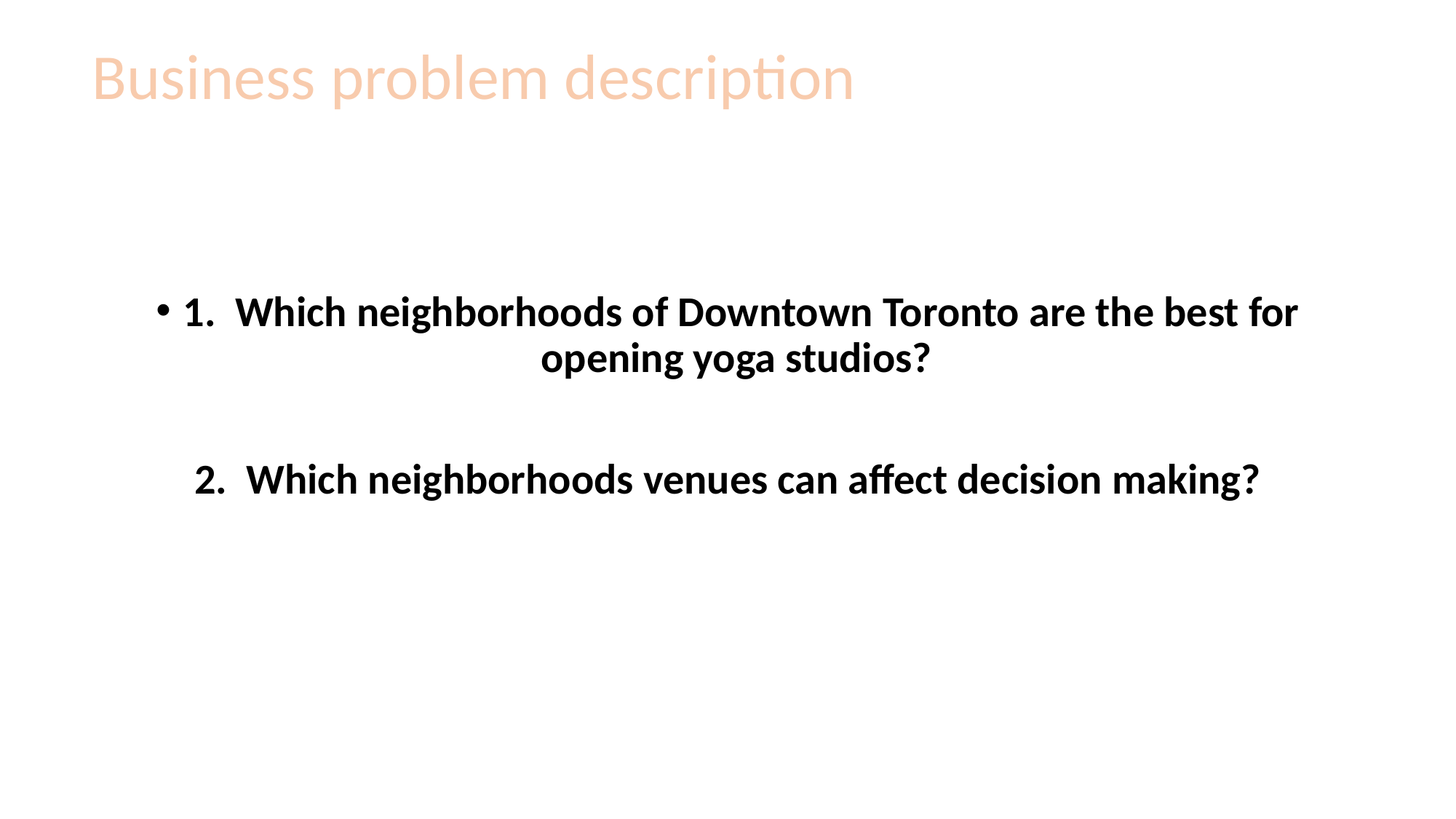

# Business problem description

1.  Which neighborhoods of Downtown Toronto are the best for opening yoga studios?

2.  Which neighborhoods venues can affect decision making?